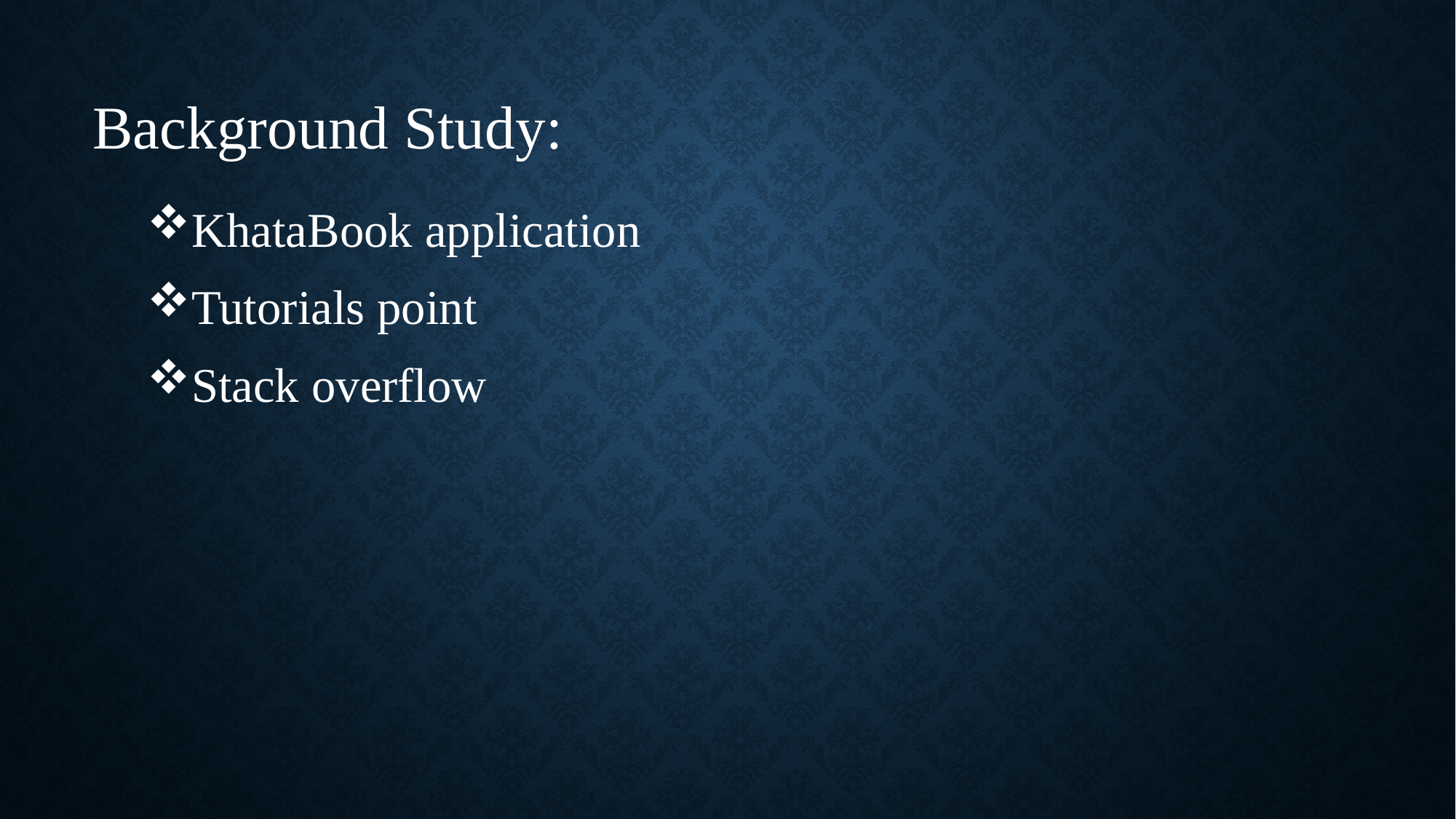

Background Study:
KhataBook application

Tutorials point

Stack overflow